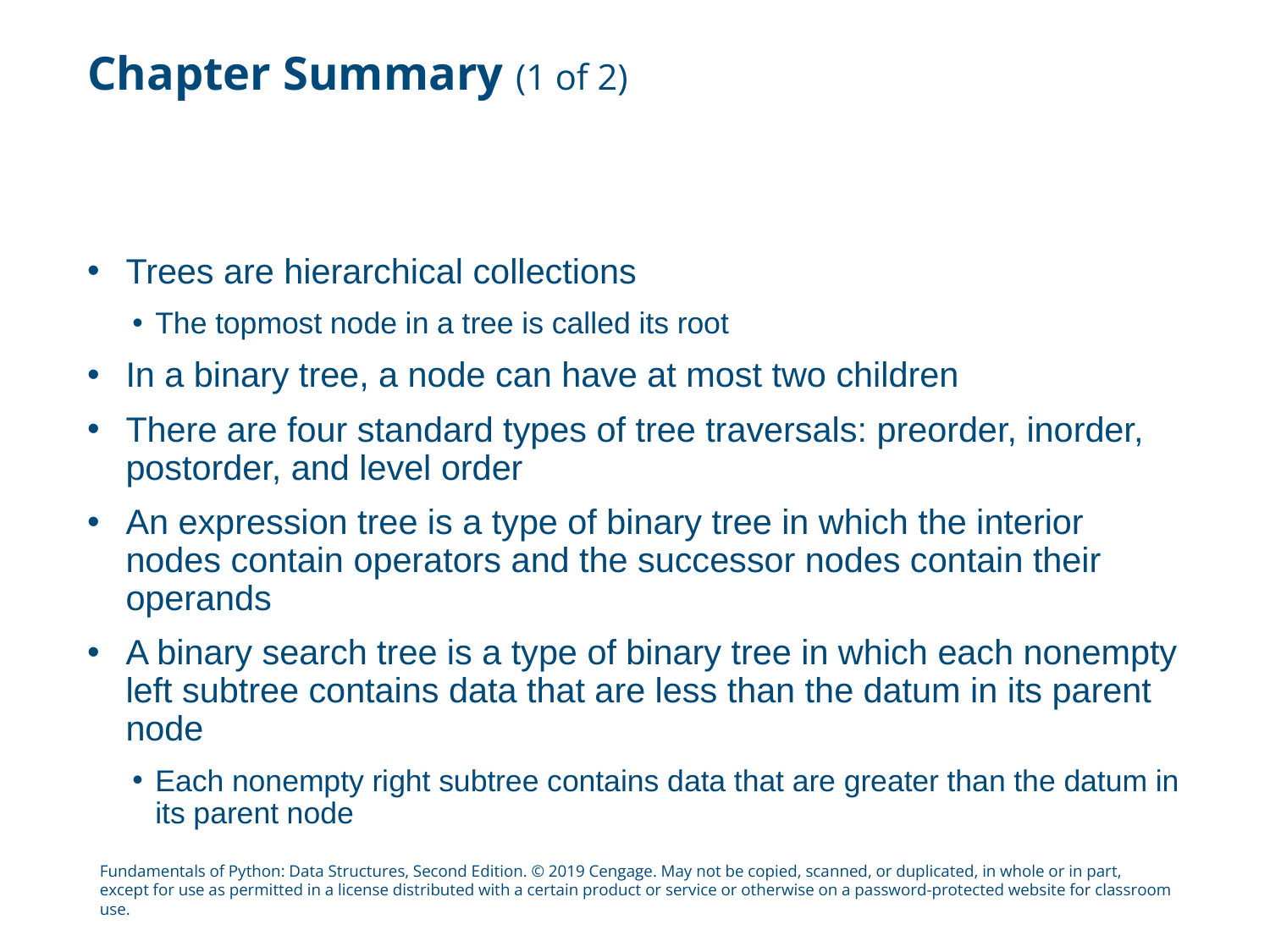

# Chapter Summary (1 of 2)
Trees are hierarchical collections
The topmost node in a tree is called its root
In a binary tree, a node can have at most two children
There are four standard types of tree traversals: preorder, inorder, postorder, and level order
An expression tree is a type of binary tree in which the interior nodes contain operators and the successor nodes contain their operands
A binary search tree is a type of binary tree in which each nonempty left subtree contains data that are less than the datum in its parent node
Each nonempty right subtree contains data that are greater than the datum in its parent node
Fundamentals of Python: Data Structures, Second Edition. © 2019 Cengage. May not be copied, scanned, or duplicated, in whole or in part, except for use as permitted in a license distributed with a certain product or service or otherwise on a password-protected website for classroom use.